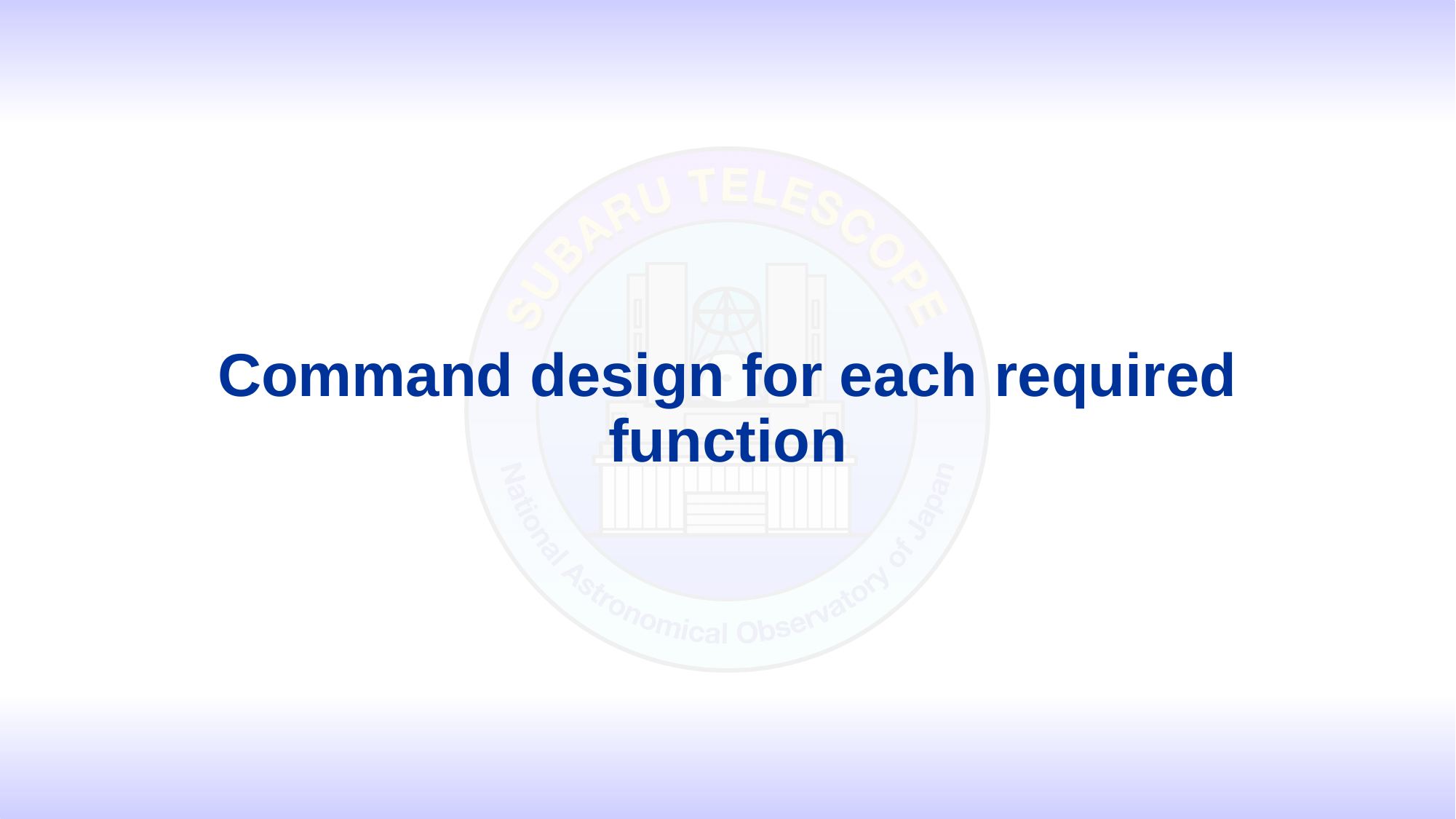

# Command design for each required function